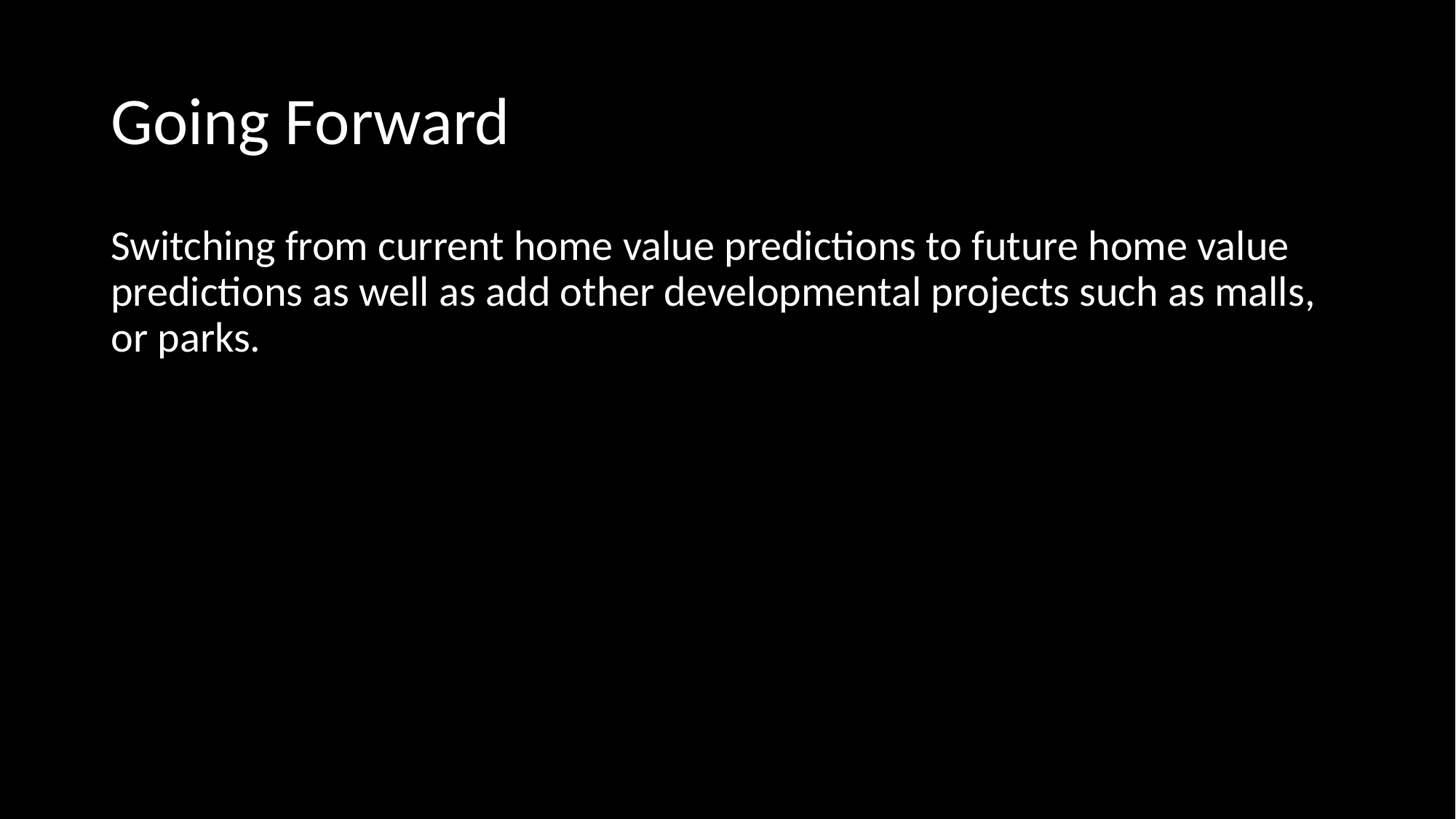

# Going Forward
Switching from current home value predictions to future home value predictions as well as add other developmental projects such as malls, or parks.